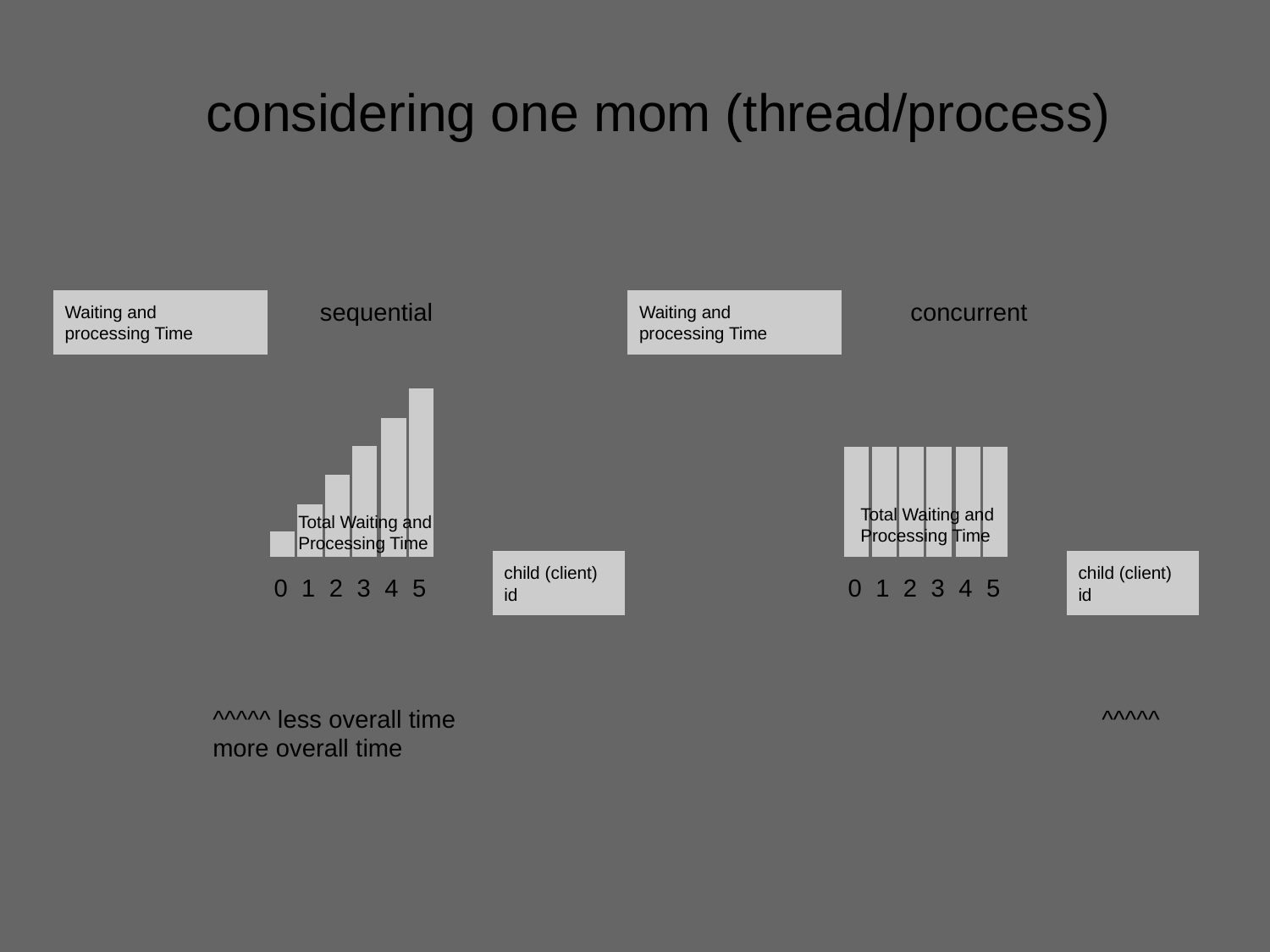

considering one mom (thread/process)
sequential
concurrent
Waiting and
processing Time
Waiting and
processing Time

Total Waiting and
Processing Time

Total Waiting and
Processing Time

child (client) id
child (client) id
0  1  2  3  4  5
0  1  2  3  4  5
^^^^^ less overall time						^^^^^ more overall time